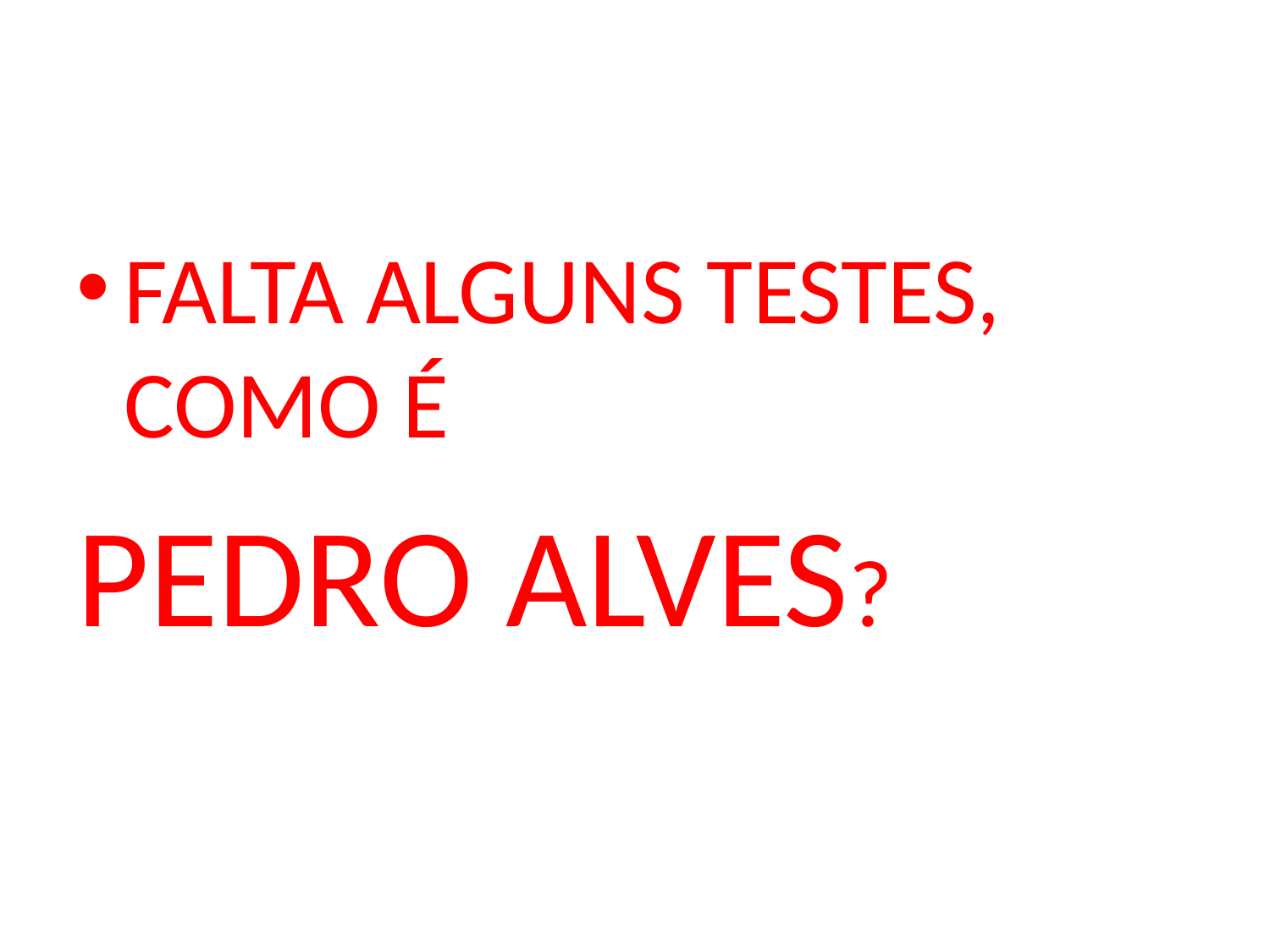

#
FALTA ALGUNS TESTES, COMO É
PEDRO ALVES?